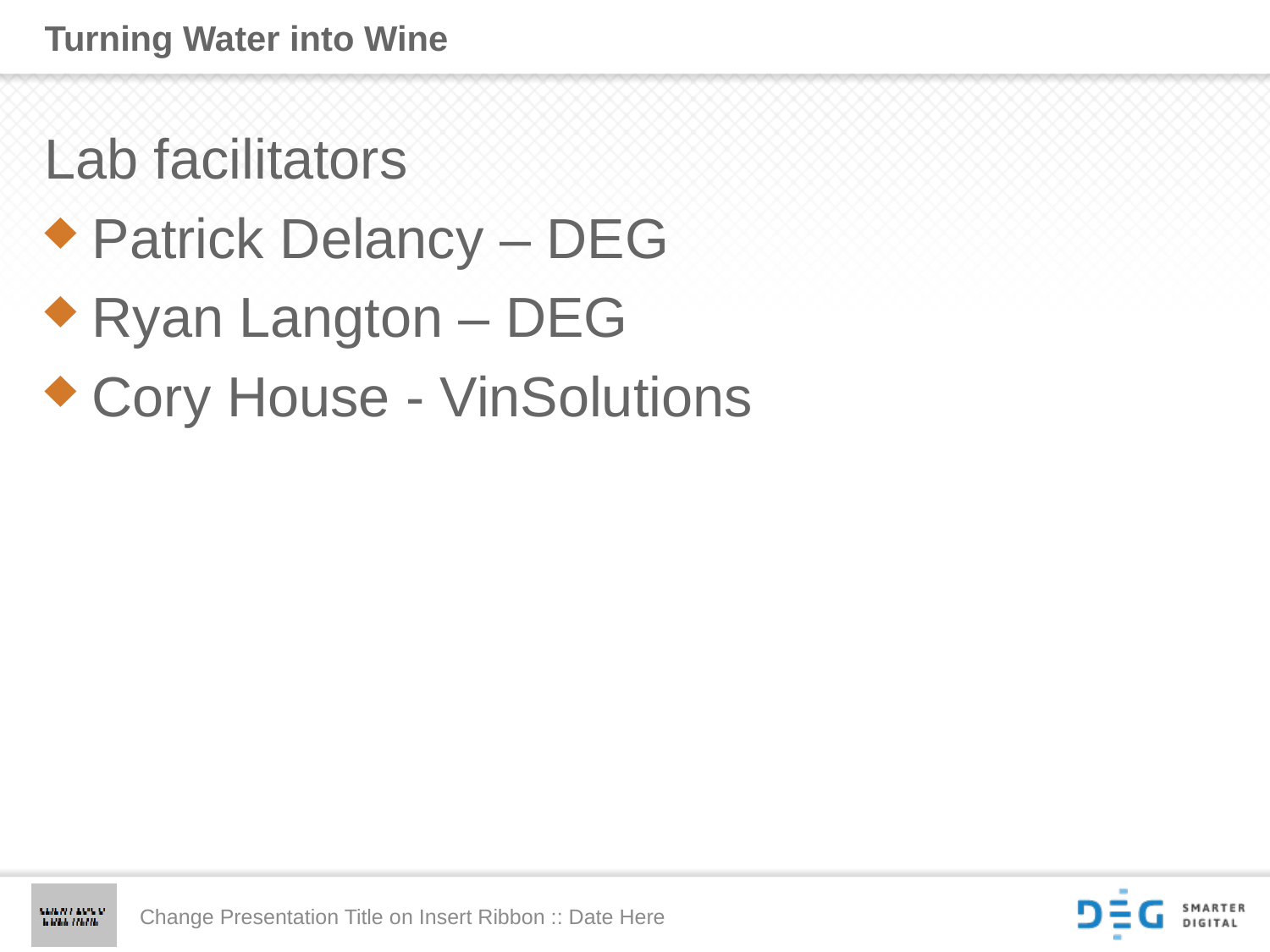

# Turning Water into Wine
Lab facilitators
Patrick Delancy – DEG
Ryan Langton – DEG
Cory House - VinSolutions
Change Presentation Title on Insert Ribbon :: Date Here